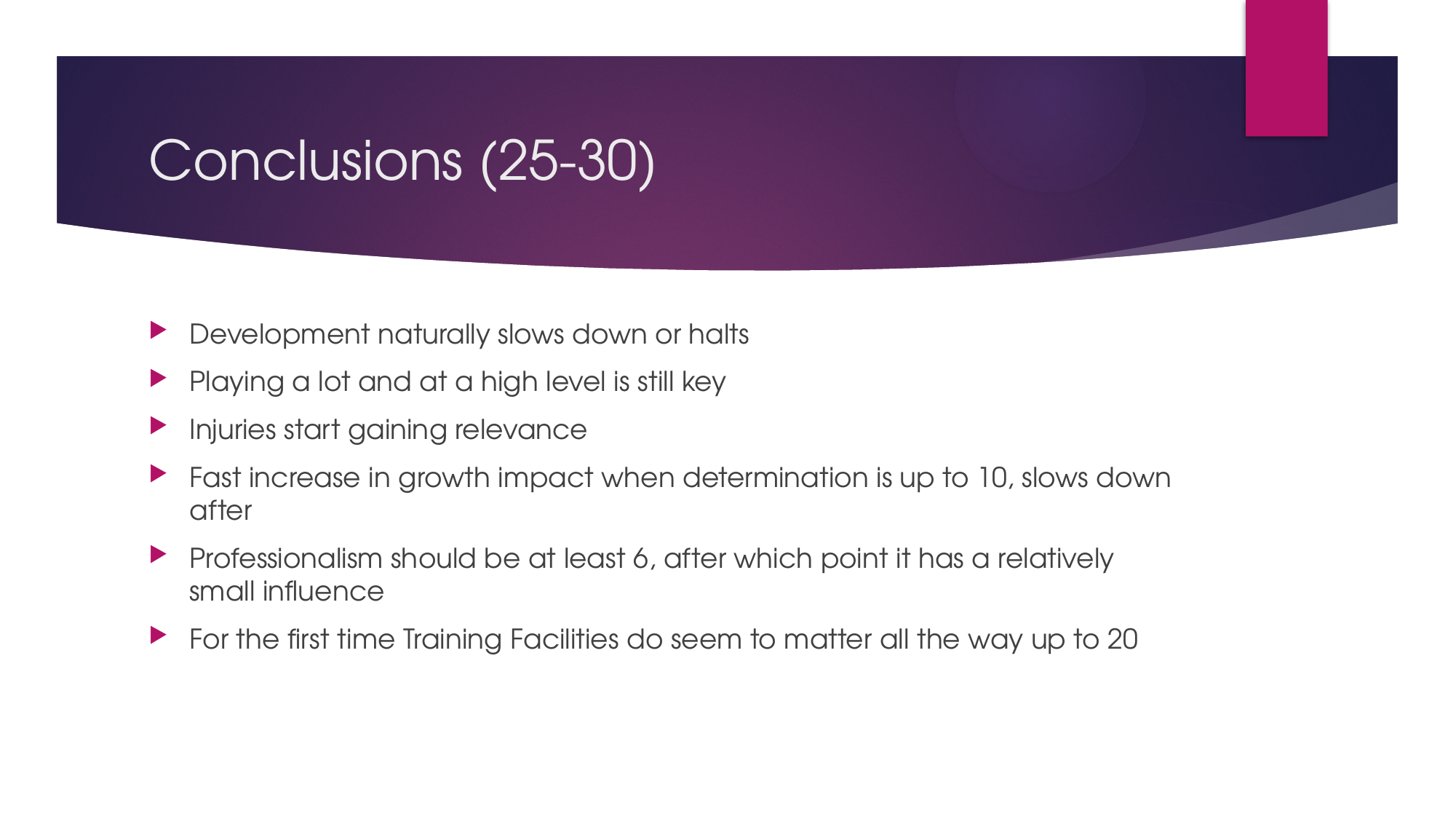

# Conclusions (25-30)
Development naturally slows down or halts
Playing a lot and at a high level is still key
Injuries start gaining relevance
Fast increase in growth impact when determination is up to 10, slows down after
Professionalism should be at least 6, after which point it has a relatively small influence
For the first time Training Facilities do seem to matter all the way up to 20